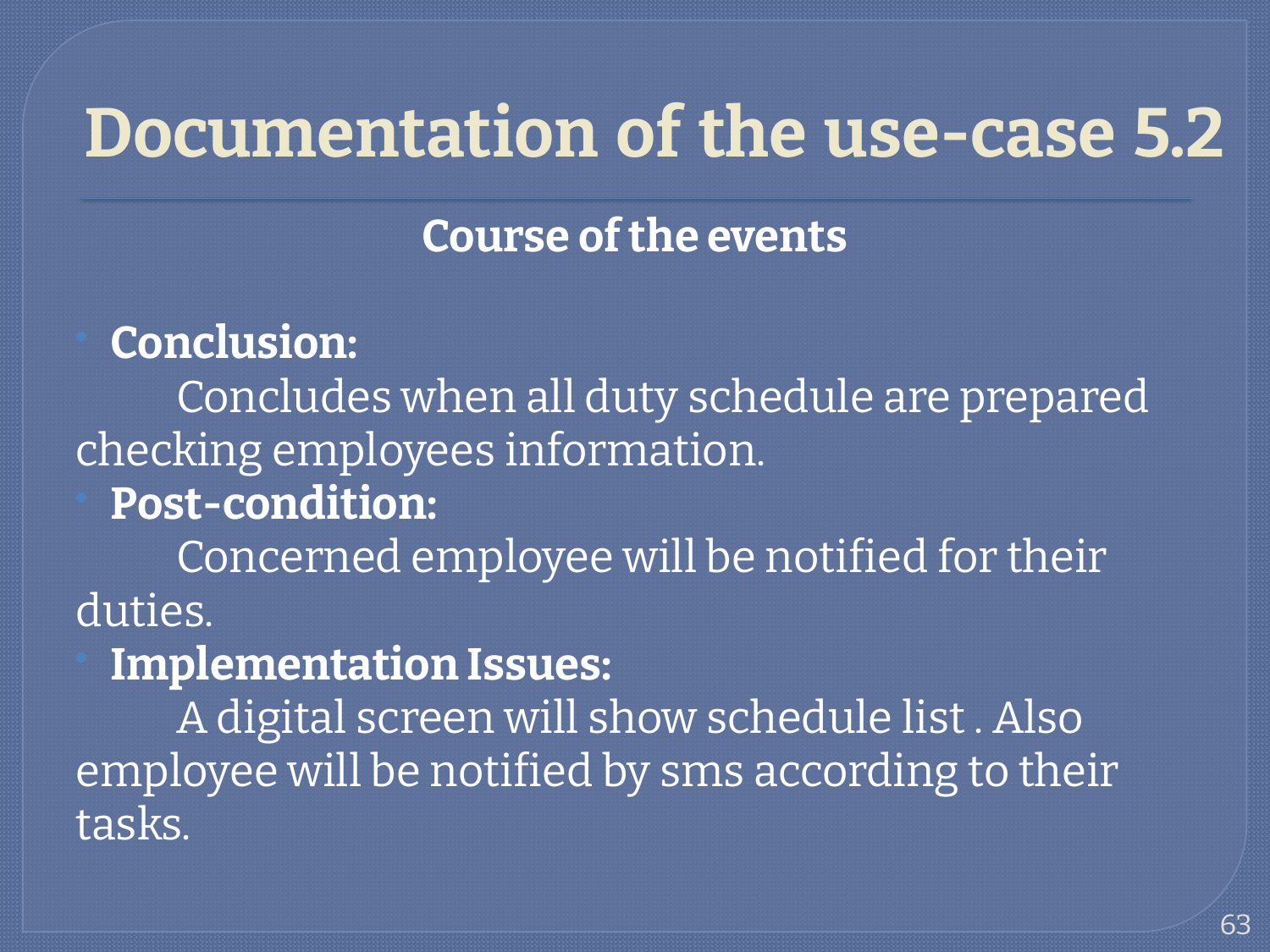

# Documentation of the use-case 5.2
Course of the events

Conclusion:
	Concludes when all duty schedule are prepared checking employees information.
Post-condition:
	Concerned employee will be notified for their duties.
Implementation Issues:
	A digital screen will show schedule list . Also employee will be notified by sms according to their tasks.

63